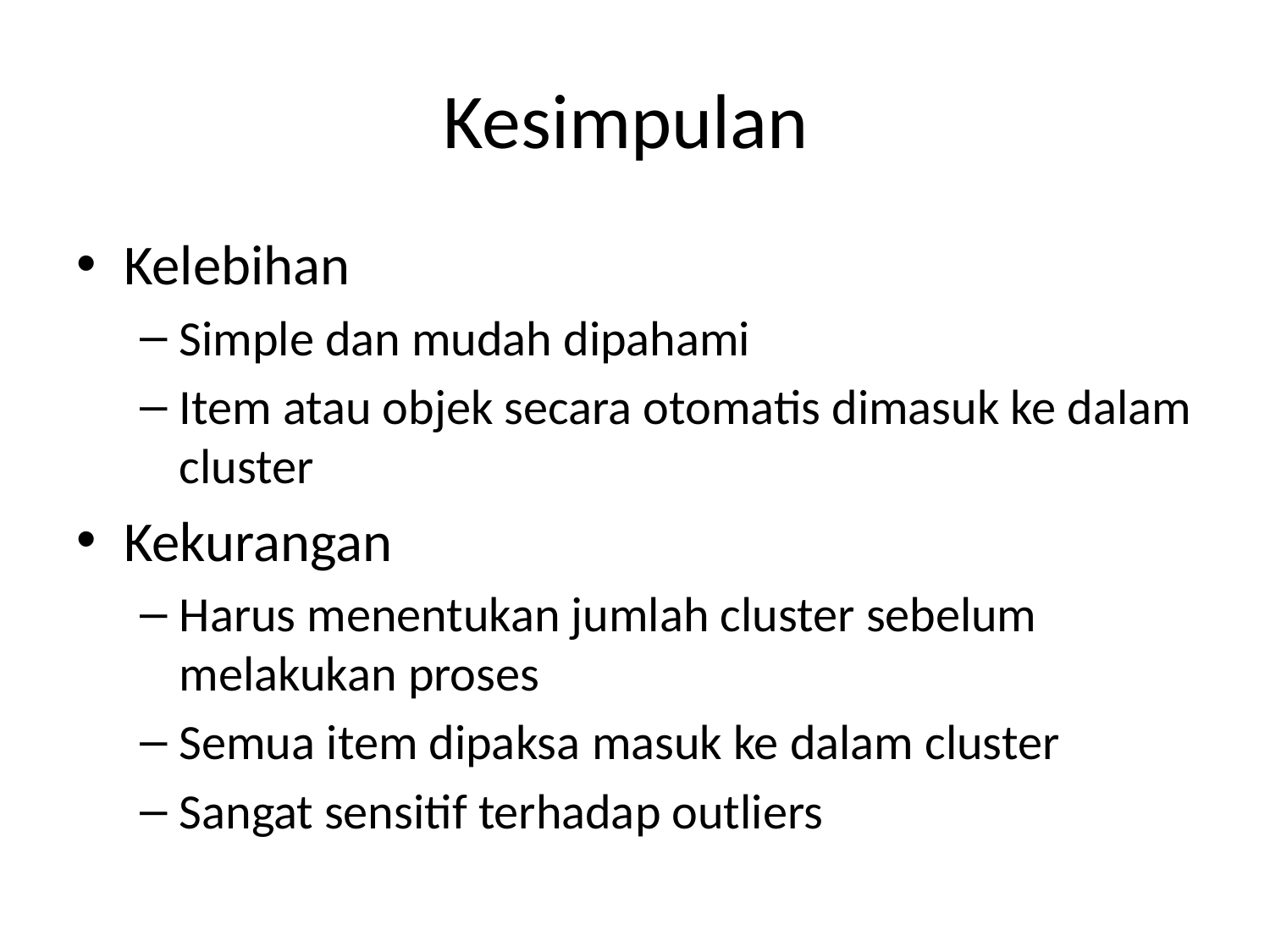

# Kesimpulan
Kelebihan
Simple dan mudah dipahami
Item atau objek secara otomatis dimasuk ke dalam cluster
Kekurangan
Harus menentukan jumlah cluster sebelum melakukan proses
Semua item dipaksa masuk ke dalam cluster
Sangat sensitif terhadap outliers